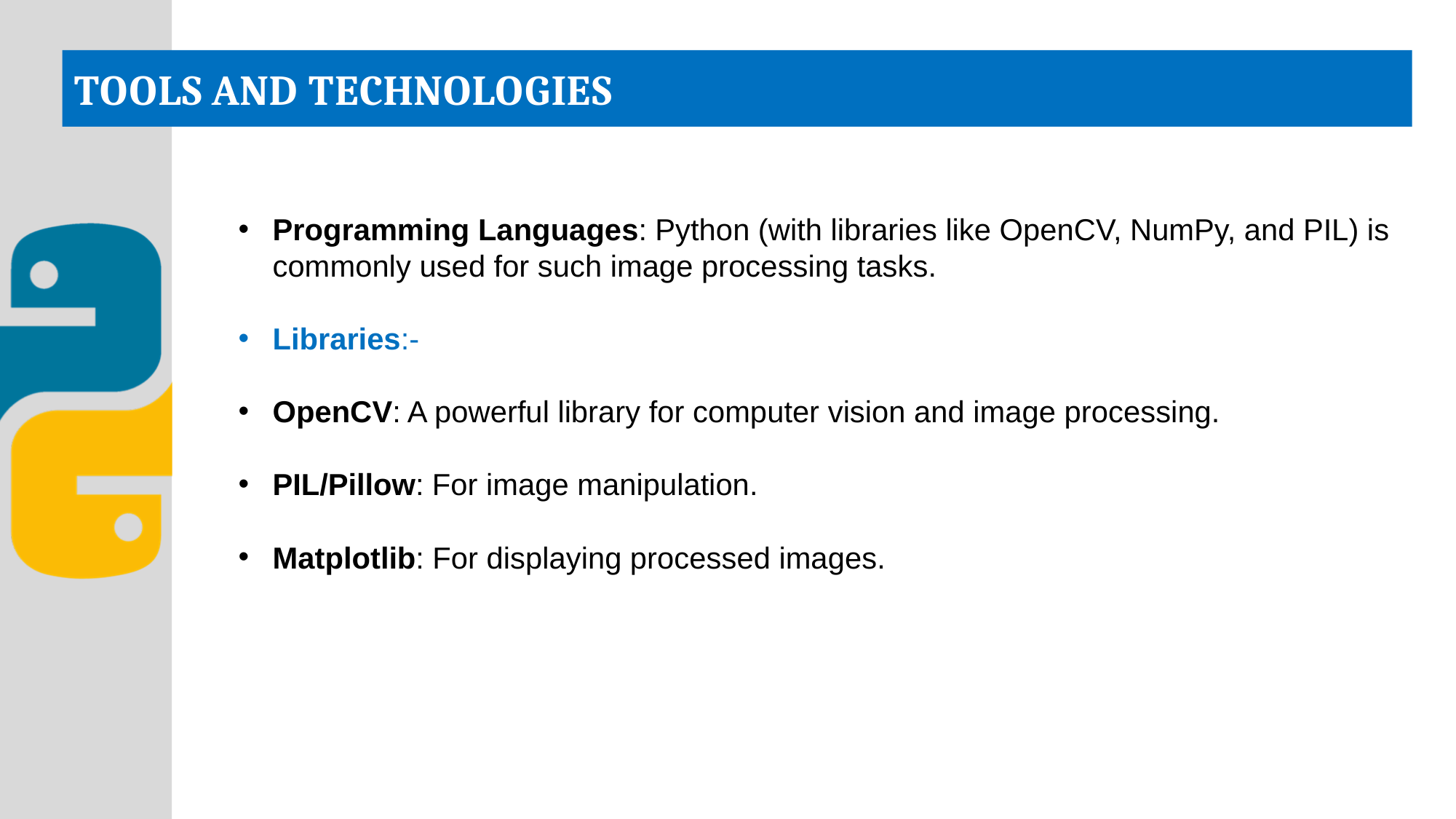

# TOOLS AND TECHNOLOGIES
Programming Languages: Python (with libraries like OpenCV, NumPy, and PIL) is commonly used for such image processing tasks.

Libraries:-

OpenCV: A powerful library for computer vision and image processing.

PIL/Pillow: For image manipulation.

Matplotlib: For displaying processed images.